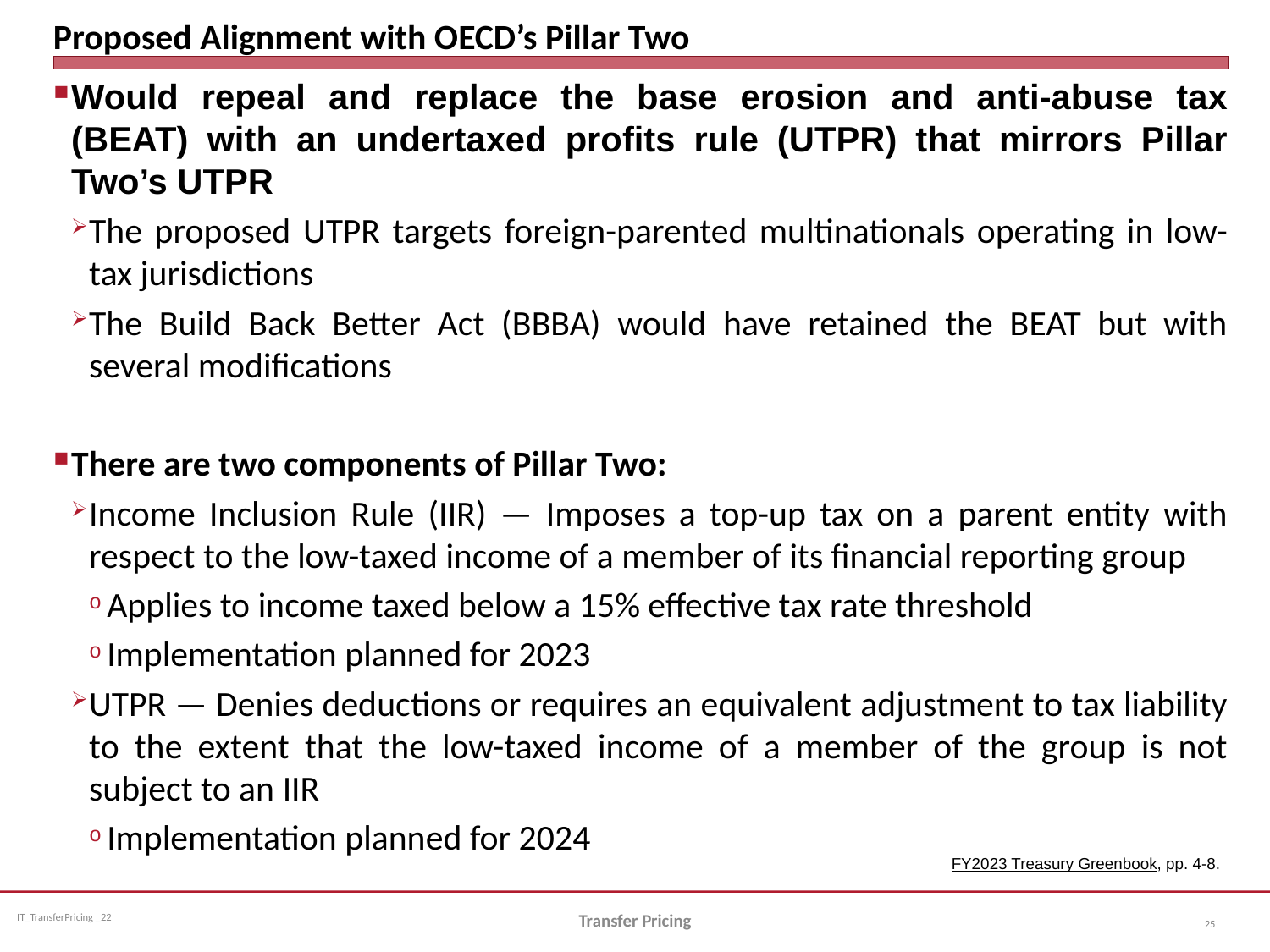

# Proposed Alignment with OECD’s Pillar Two
Would repeal and replace the base erosion and anti-abuse tax (BEAT) with an undertaxed profits rule (UTPR) that mirrors Pillar Two’s UTPR
The proposed UTPR targets foreign-parented multinationals operating in low-tax jurisdictions
The Build Back Better Act (BBBA) would have retained the BEAT but with several modifications

There are two components of Pillar Two:
Income Inclusion Rule (IIR) — Imposes a top-up tax on a parent entity with respect to the low-taxed income of a member of its financial reporting group
Applies to income taxed below a 15% effective tax rate threshold
Implementation planned for 2023
UTPR — Denies deductions or requires an equivalent adjustment to tax liability to the extent that the low-taxed income of a member of the group is not subject to an IIR
Implementation planned for 2024
FY2023 Treasury Greenbook, pp. 4-8.
Transfer Pricing
25